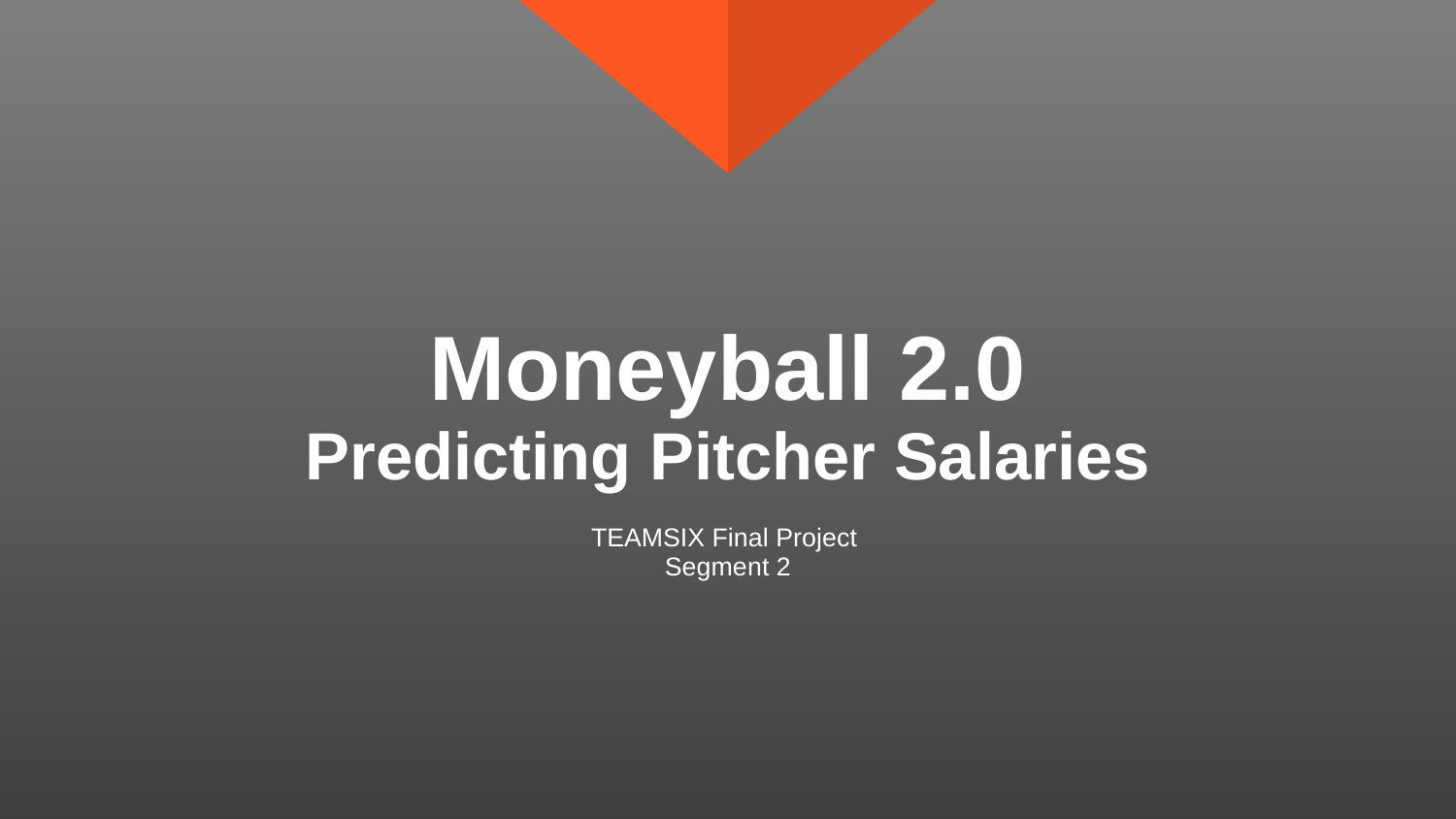

# Moneyball 2.0
Predicting Pitcher Salaries
TEAMSIX Final Project
Segment 2